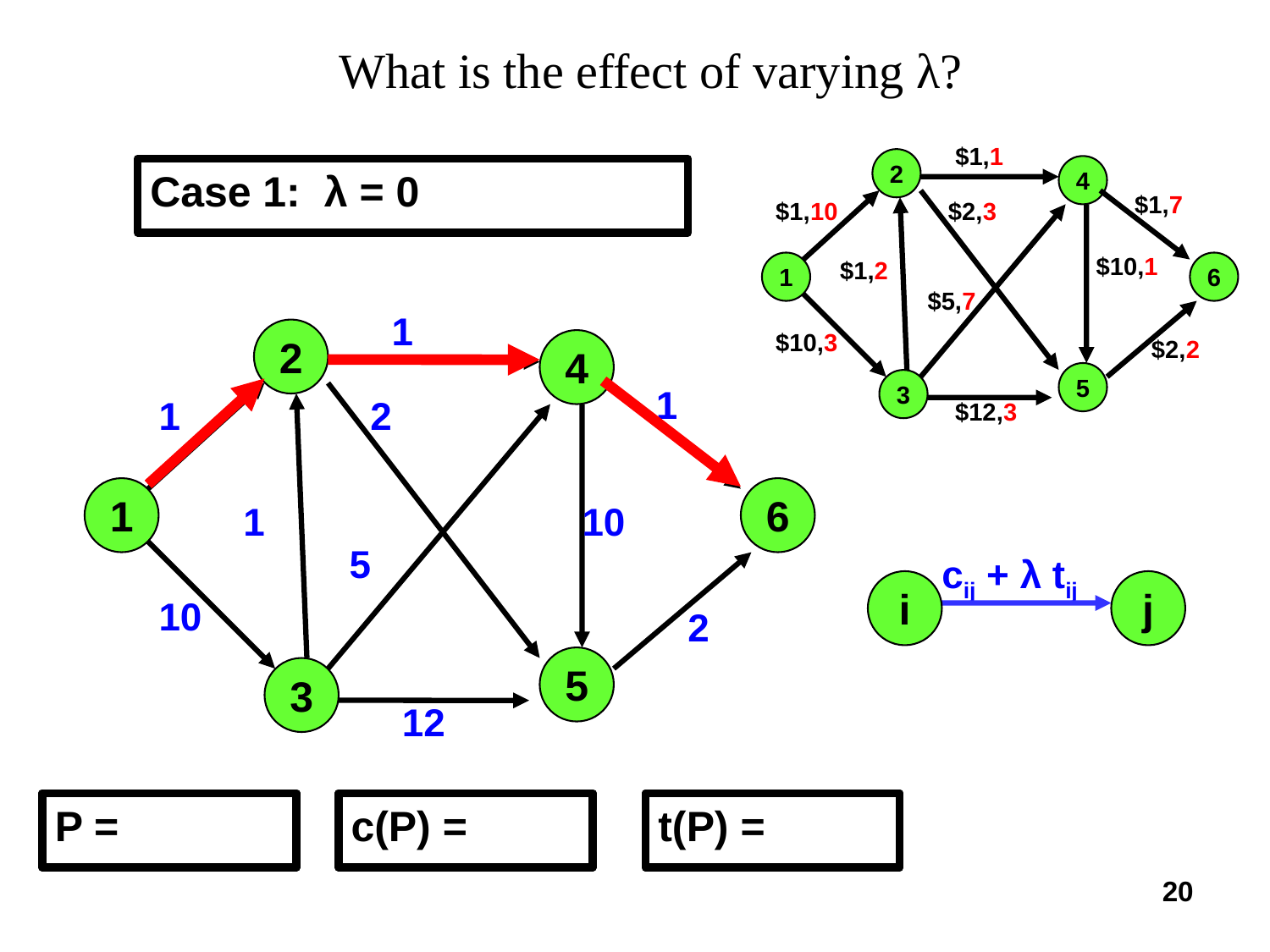

# What is the effect of varying λ?

$1,1
2

4

$1,7

$1,10
$2,3

$10,1
1
6

$1,2

$5,7

$10,3

$2,2

5
3

$12,3

Case 1:  λ = 0

1
2

4

1

1
2

1
6

1
10
5

10

2

5
3

12

cij + λ tij
i
j

P = 1-2-4-6
P =
c(P) = 3
c(P) =
t(P) = 18
t(P) =
20